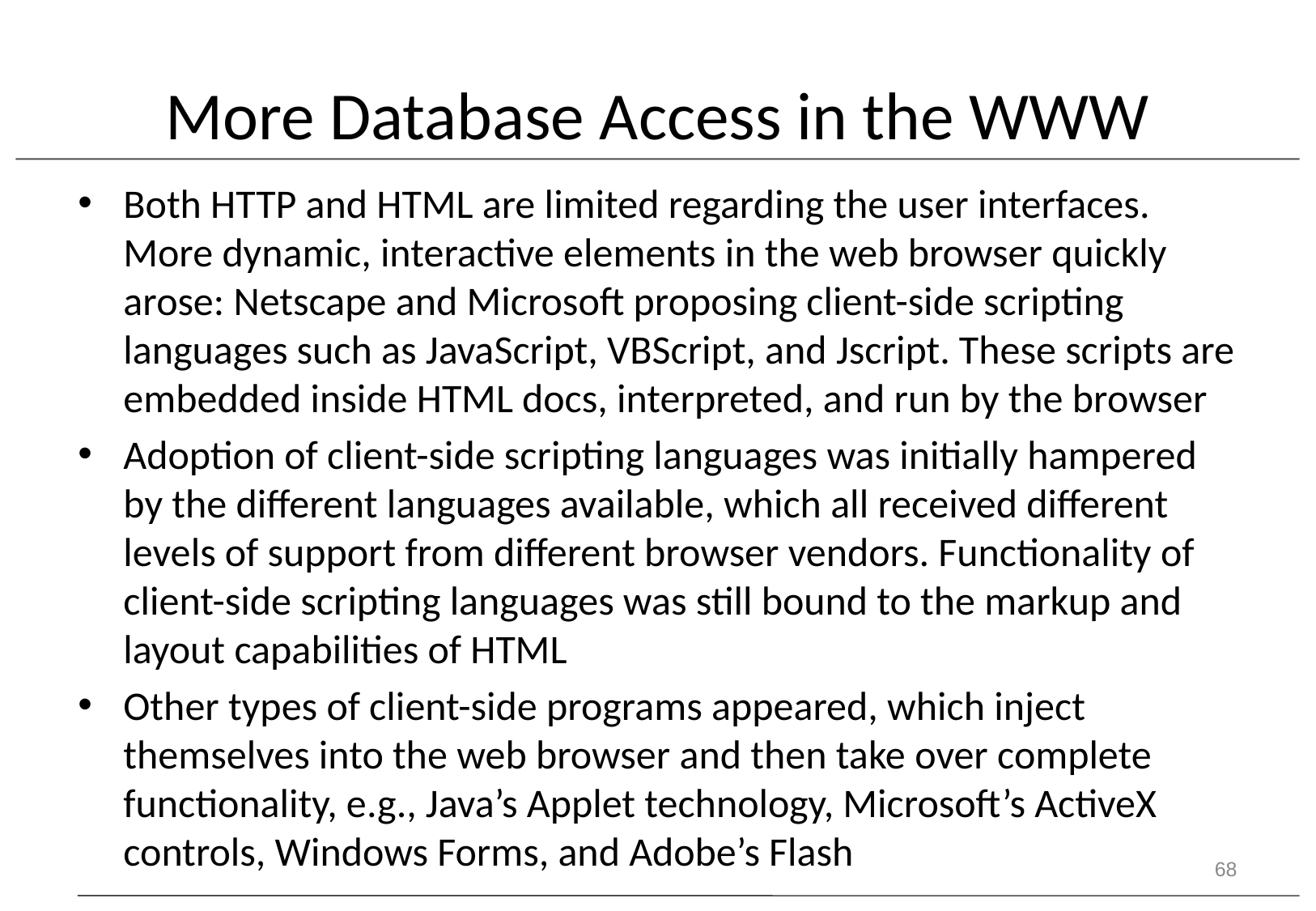

# More Database Access in the WWW
Both HTTP and HTML are limited regarding the user interfaces. More dynamic, interactive elements in the web browser quickly arose: Netscape and Microsoft proposing client-side scripting languages such as JavaScript, VBScript, and Jscript. These scripts are embedded inside HTML docs, interpreted, and run by the browser
Adoption of client-side scripting languages was initially hampered by the different languages available, which all received different levels of support from different browser vendors. Functionality of client-side scripting languages was still bound to the markup and layout capabilities of HTML
Other types of client-side programs appeared, which inject themselves into the web browser and then take over complete functionality, e.g., Java’s Applet technology, Microsoft’s ActiveX controls, Windows Forms, and Adobe’s Flash
68